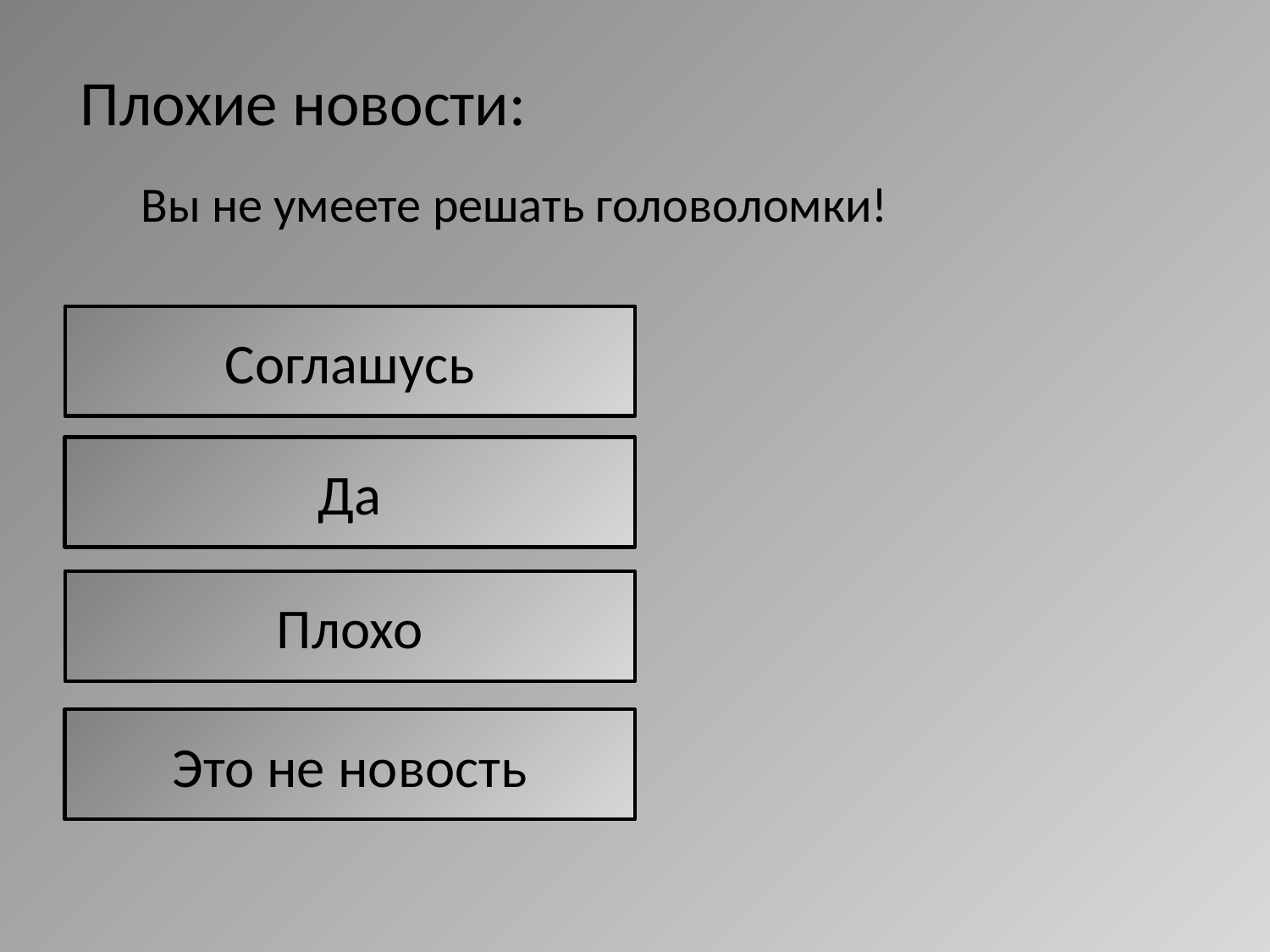

Плохие новости:
Вы не умеете решать головоломки!
Соглашусь
Да
Плохо
Это не новость